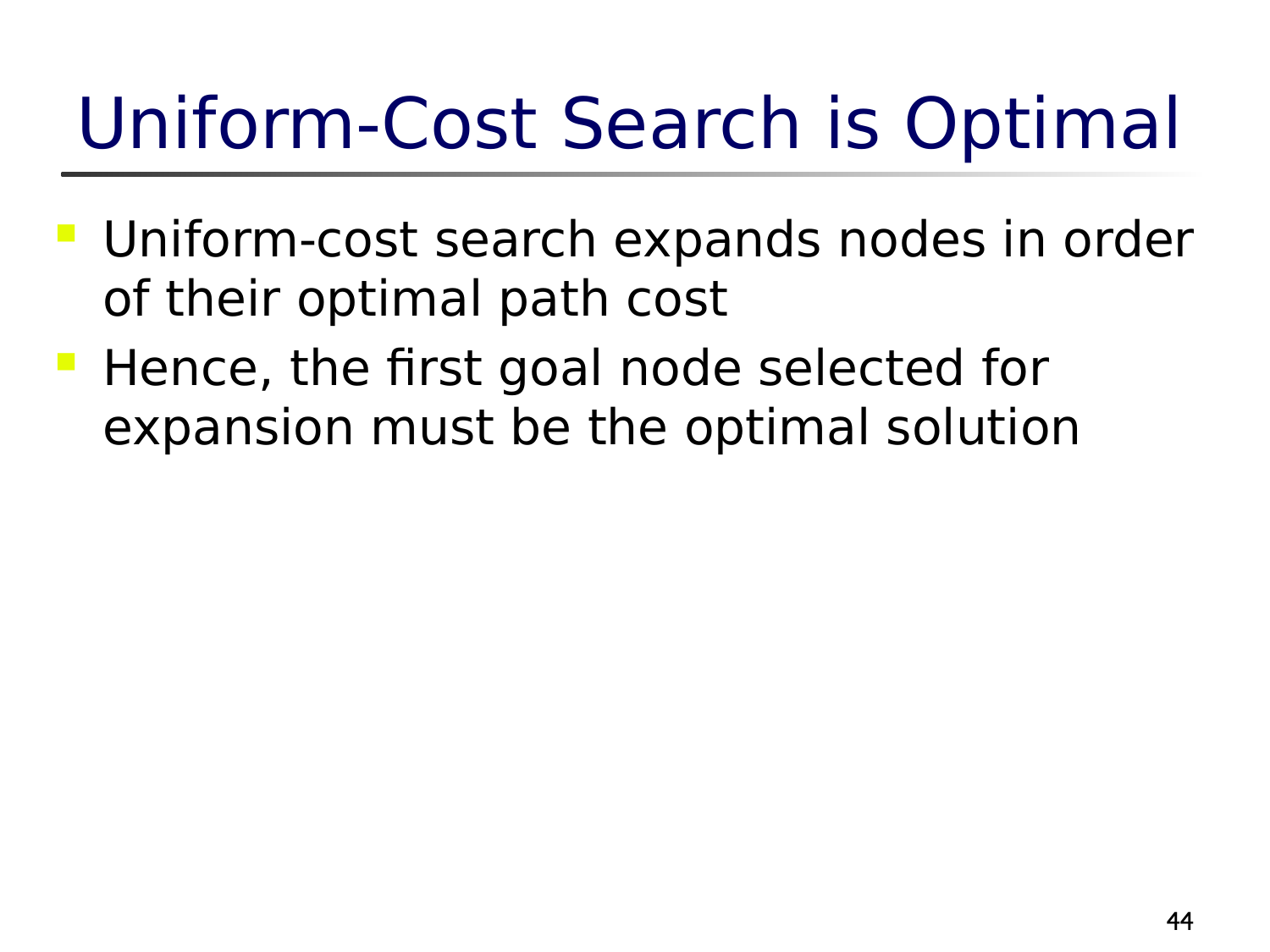

# Uniform-Cost Search is Optimal
Uniform-cost search expands nodes in order of their optimal path cost
Hence, the first goal node selected for expansion must be the optimal solution

44